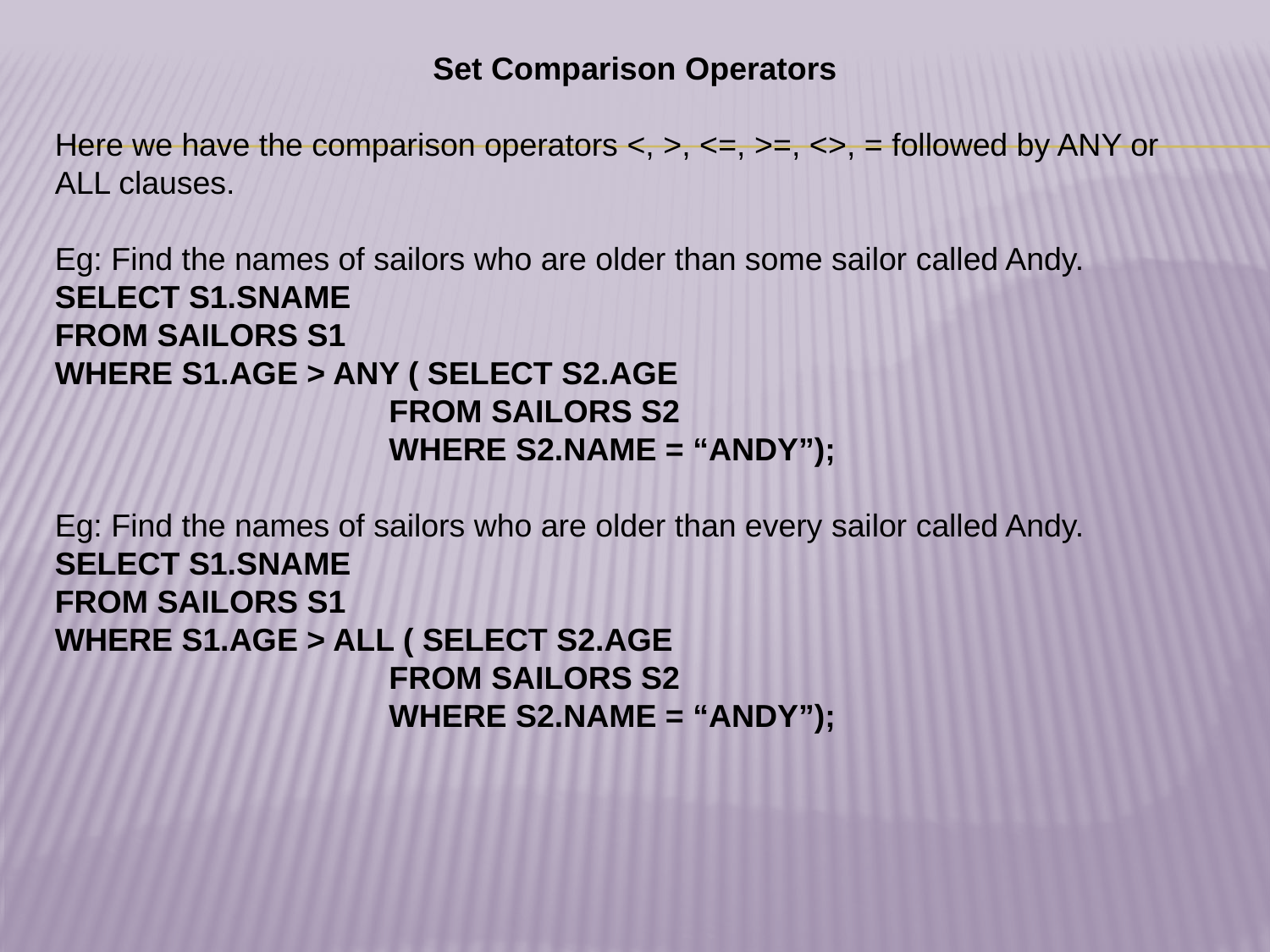

Set Comparison Operators

Here we have the comparison operators <, >, <=, >=, <>, = followed by ANY or ALL clauses.

Eg: Find the names of sailors who are older than some sailor called Andy.
SELECT S1.SNAME
FROM SAILORS S1
WHERE S1.AGE > ANY ( SELECT S2.AGE
		         FROM SAILORS S2
		         WHERE S2.NAME = “ANDY”);

Eg: Find the names of sailors who are older than every sailor called Andy.
SELECT S1.SNAME
FROM SAILORS S1
WHERE S1.AGE > ALL ( SELECT S2.AGE
		         FROM SAILORS S2
		         WHERE S2.NAME = “ANDY”);